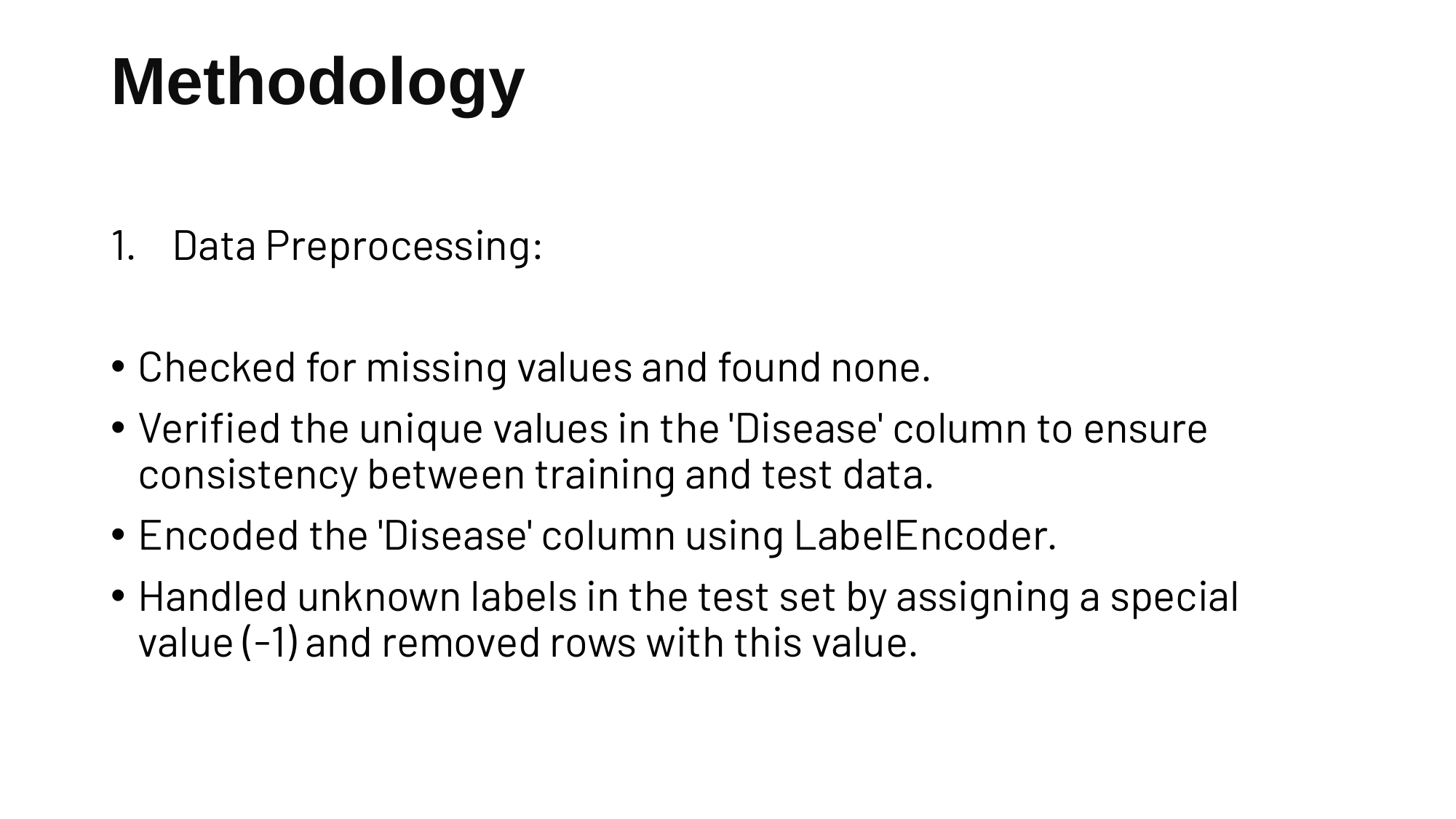

# Methodology
Data Preprocessing:

Checked for missing values and found none.
Verified the unique values in the 'Disease' column to ensure consistency between training and test data.
Encoded the 'Disease' column using LabelEncoder.
Handled unknown labels in the test set by assigning a special value (-1) and removed rows with this value.